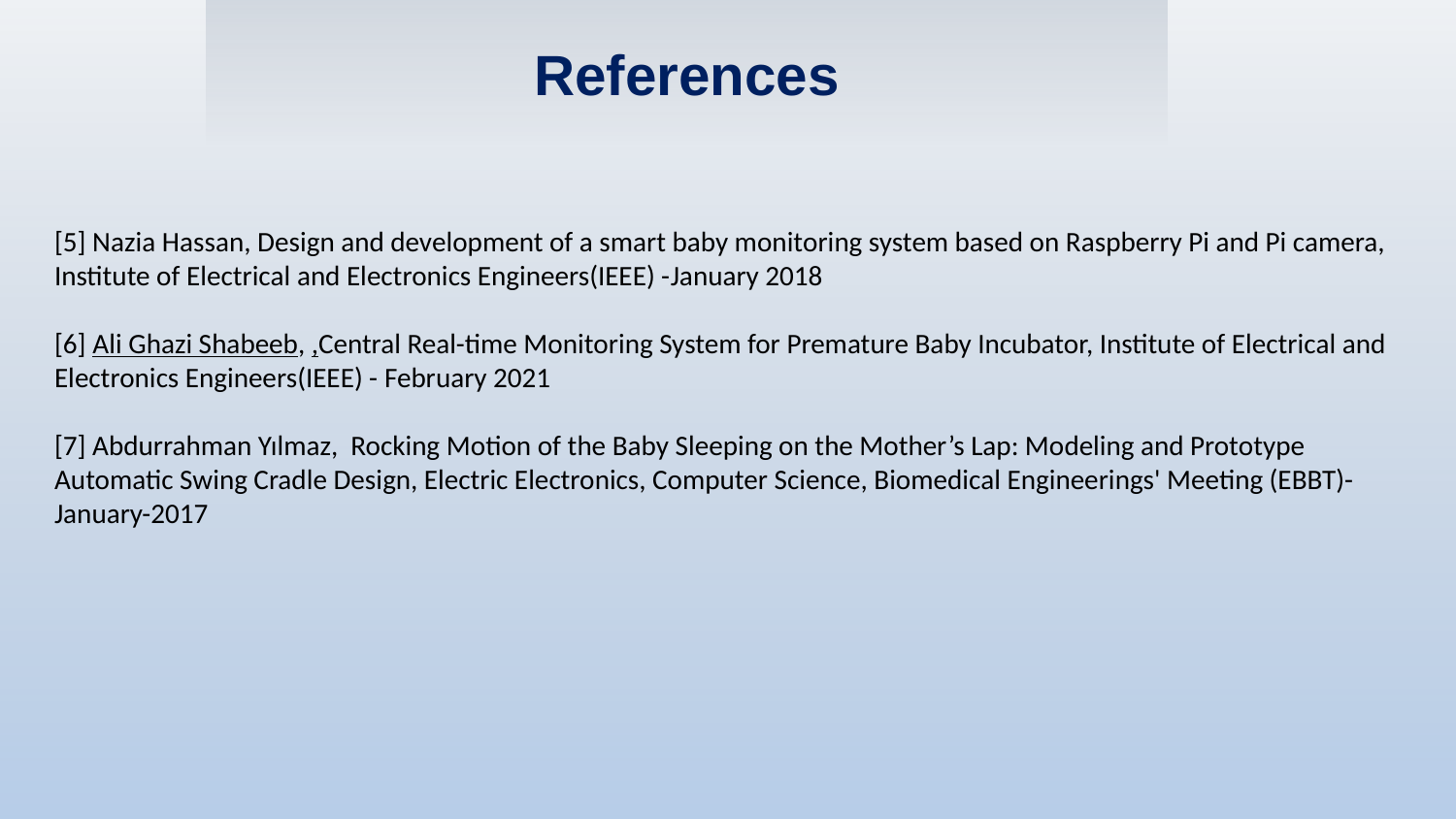

References

[5] Nazia Hassan, Design and development of a smart baby monitoring system based on Raspberry Pi and Pi camera, Institute of Electrical and Electronics Engineers(IEEE) -January 2018

[6] Ali Ghazi Shabeeb, ,Central Real-time Monitoring System for Premature Baby Incubator, Institute of Electrical and Electronics Engineers(IEEE) - February 2021

[7] Abdurrahman Yılmaz,  Rocking Motion of the Baby Sleeping on the Mother’s Lap: Modeling and Prototype Automatic Swing Cradle Design, Electric Electronics, Computer Science, Biomedical Engineerings' Meeting (EBBT)-
January-2017